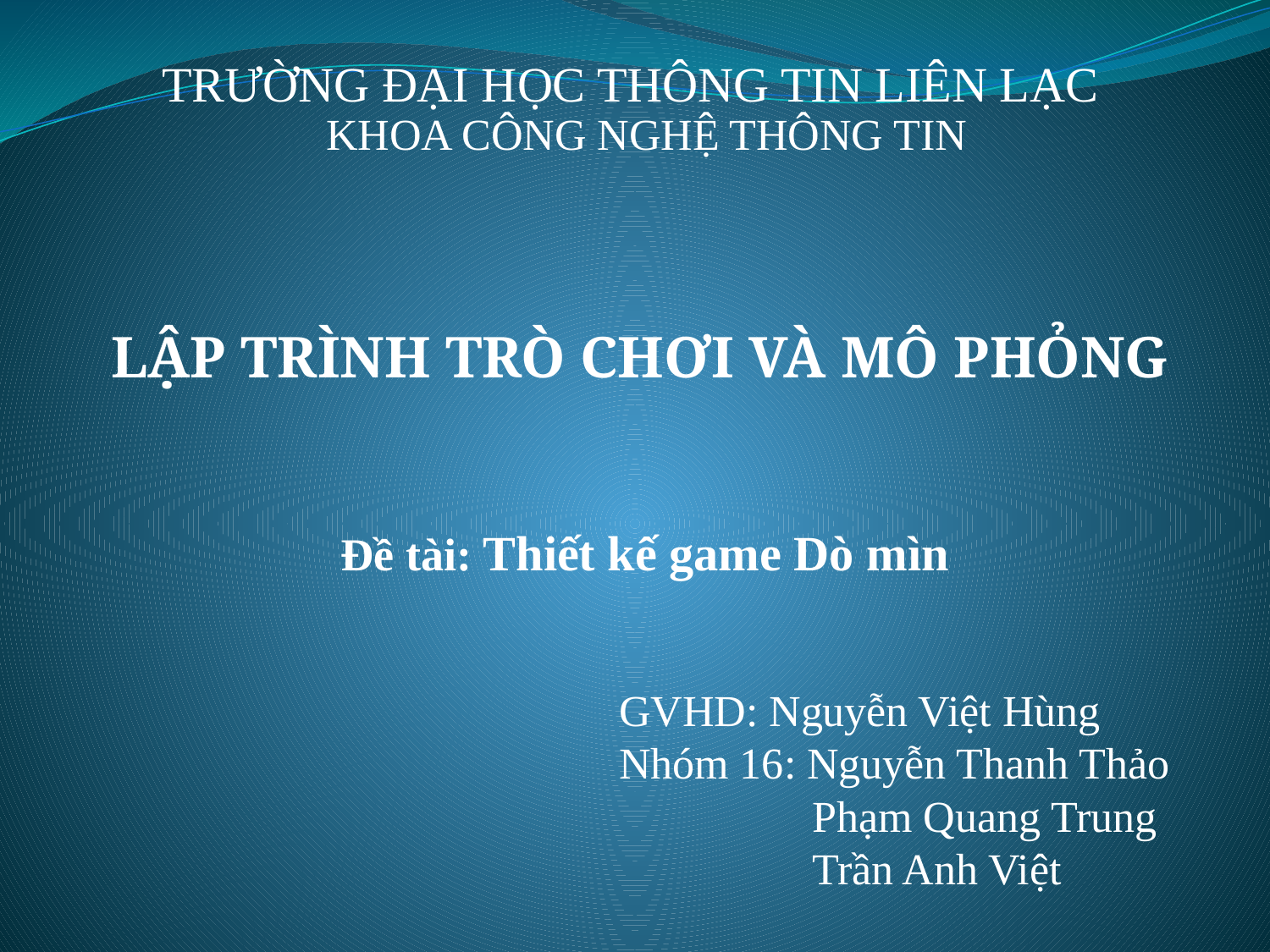

TRƯỜNG ĐẠI HỌC THÔNG TIN LIÊN LẠC
KHOA CÔNG NGHỆ THÔNG TIN
LẬP TRÌNH TRÒ CHƠI VÀ MÔ PHỎNG

Đề tài: Thiết kế game Dò mìn

GVHD: Nguyễn Việt Hùng
Nhóm 16: Nguyễn Thanh Thảo
      Phạm Quang Trung
      Trần Anh Việt